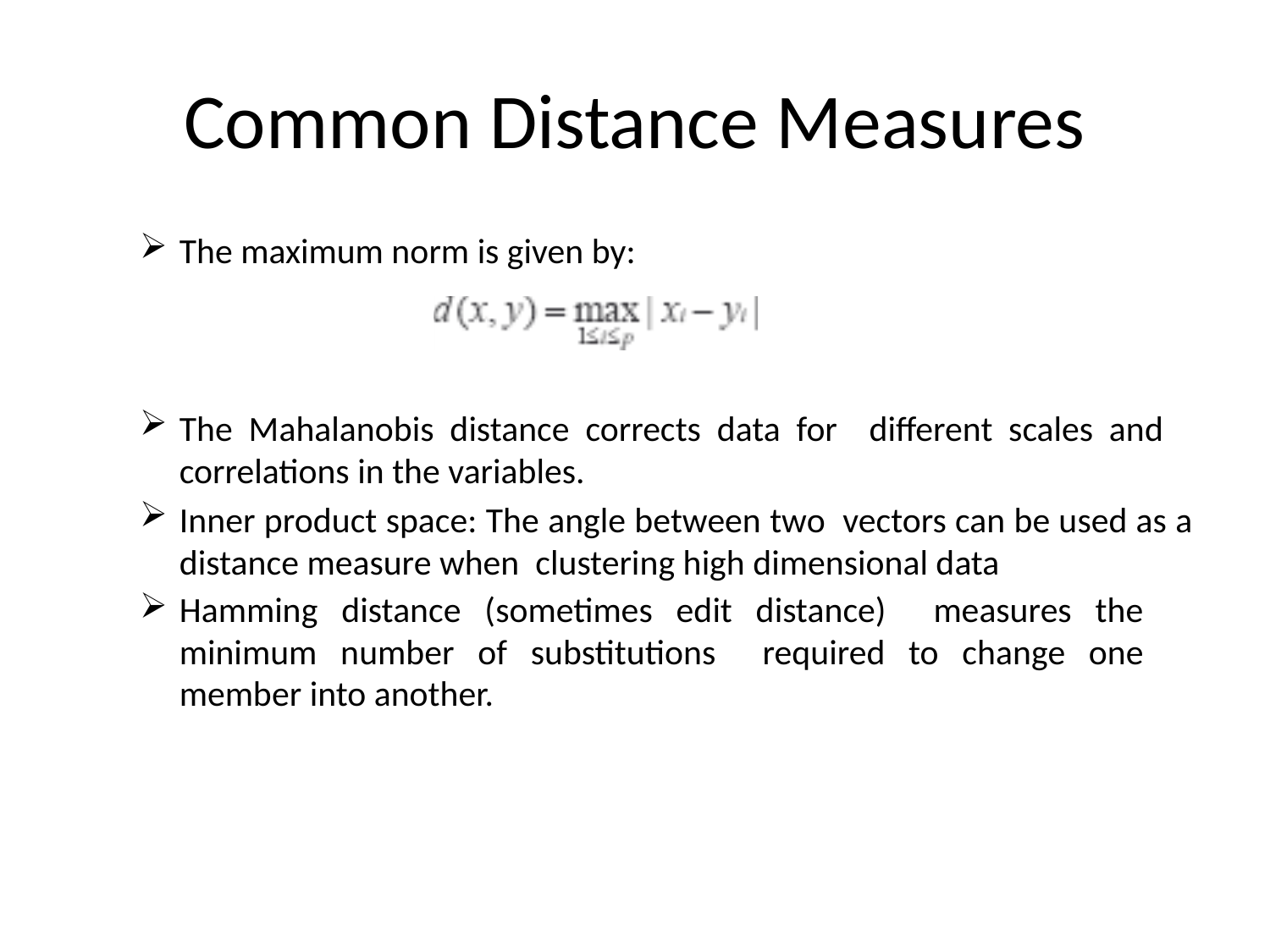

# Common Distance Measures
The maximum norm is given by:

The Mahalanobis distance corrects data for  different scales and correlations in the variables.
Inner product space: The angle between two  vectors can be used as a distance measure when  clustering high dimensional data
Hamming distance (sometimes edit distance)  measures the minimum number of substitutions  required to change one member into another.